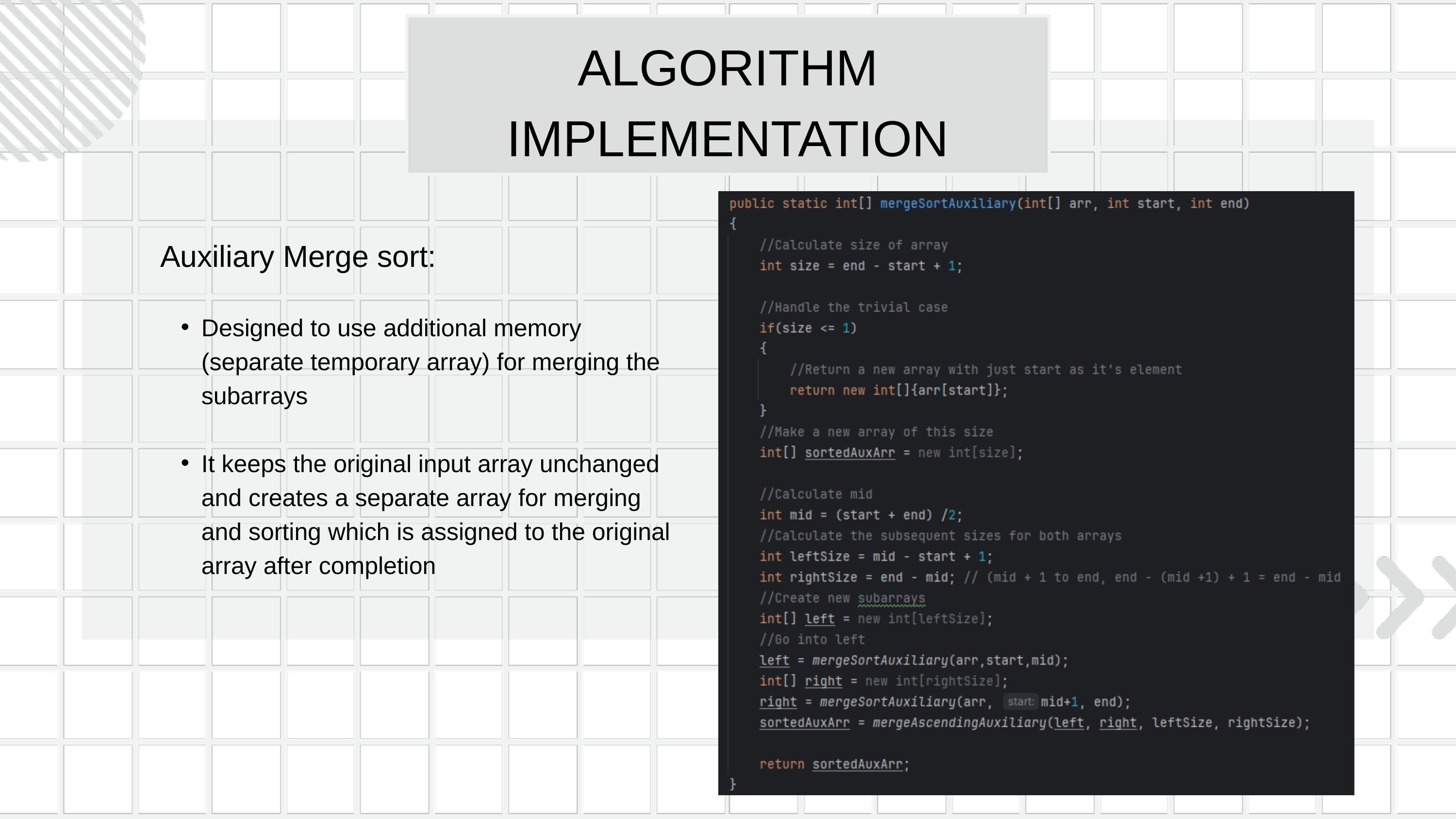

ALGORITHM IMPLEMENTATION

Auxiliary Merge sort:

Designed to use additional memory (separate temporary array) for merging the subarrays

It keeps the original input array unchanged and creates a separate array for merging and sorting which is assigned to the original array after completion